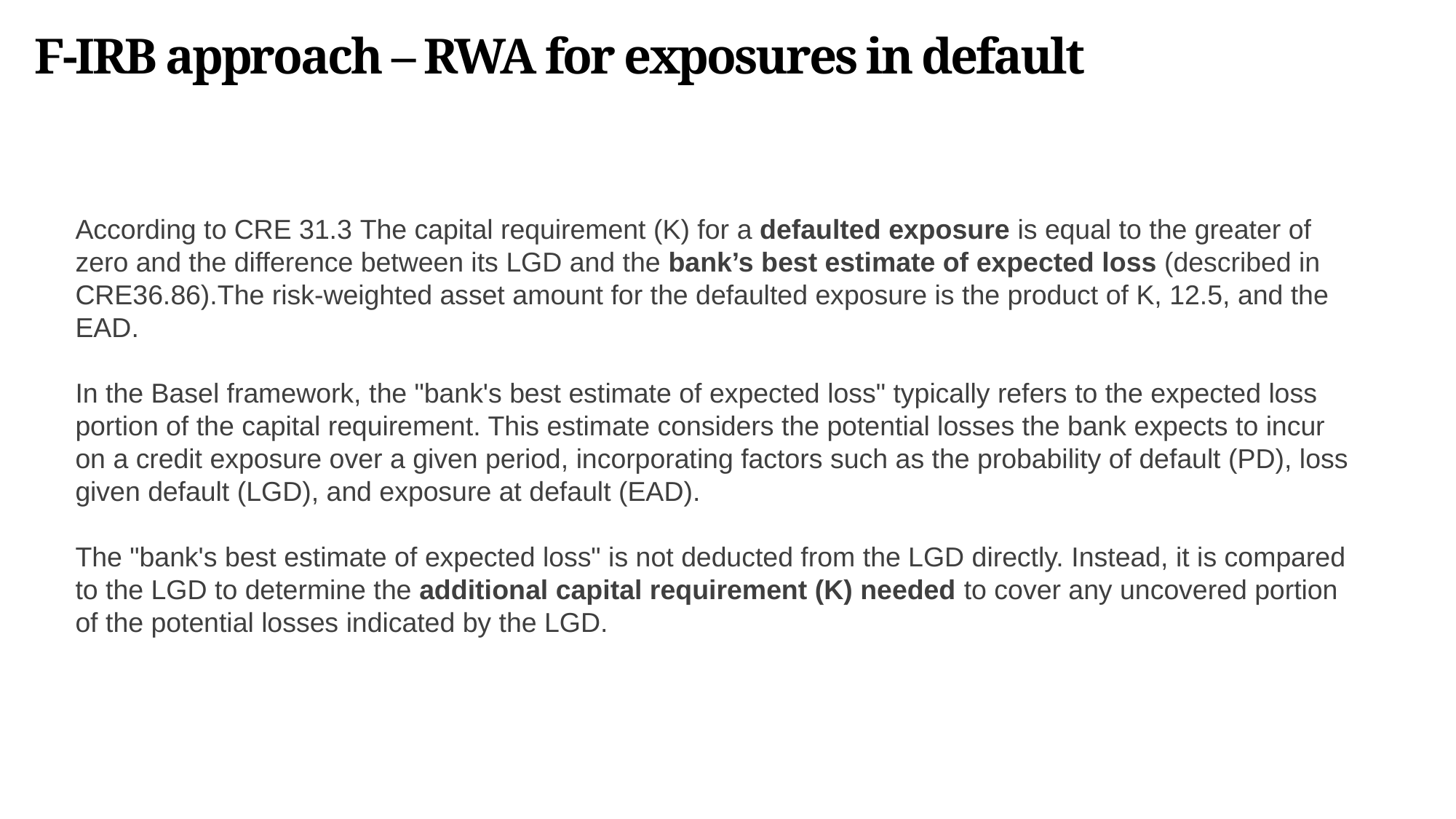

F-IRB approach – RWA for exposures in default

According to CRE 31.3 The capital requirement (K) for a defaulted exposure is equal to the greater of zero and the difference between its LGD and the bank’s best estimate of expected loss (described in CRE36.86).The risk-weighted asset amount for the defaulted exposure is the product of K, 12.5, and the EAD.

In the Basel framework, the "bank's best estimate of expected loss" typically refers to the expected loss portion of the capital requirement. This estimate considers the potential losses the bank expects to incur on a credit exposure over a given period, incorporating factors such as the probability of default (PD), loss given default (LGD), and exposure at default (EAD).

The "bank's best estimate of expected loss" is not deducted from the LGD directly. Instead, it is compared to the LGD to determine the additional capital requirement (K) needed to cover any uncovered portion of the potential losses indicated by the LGD.